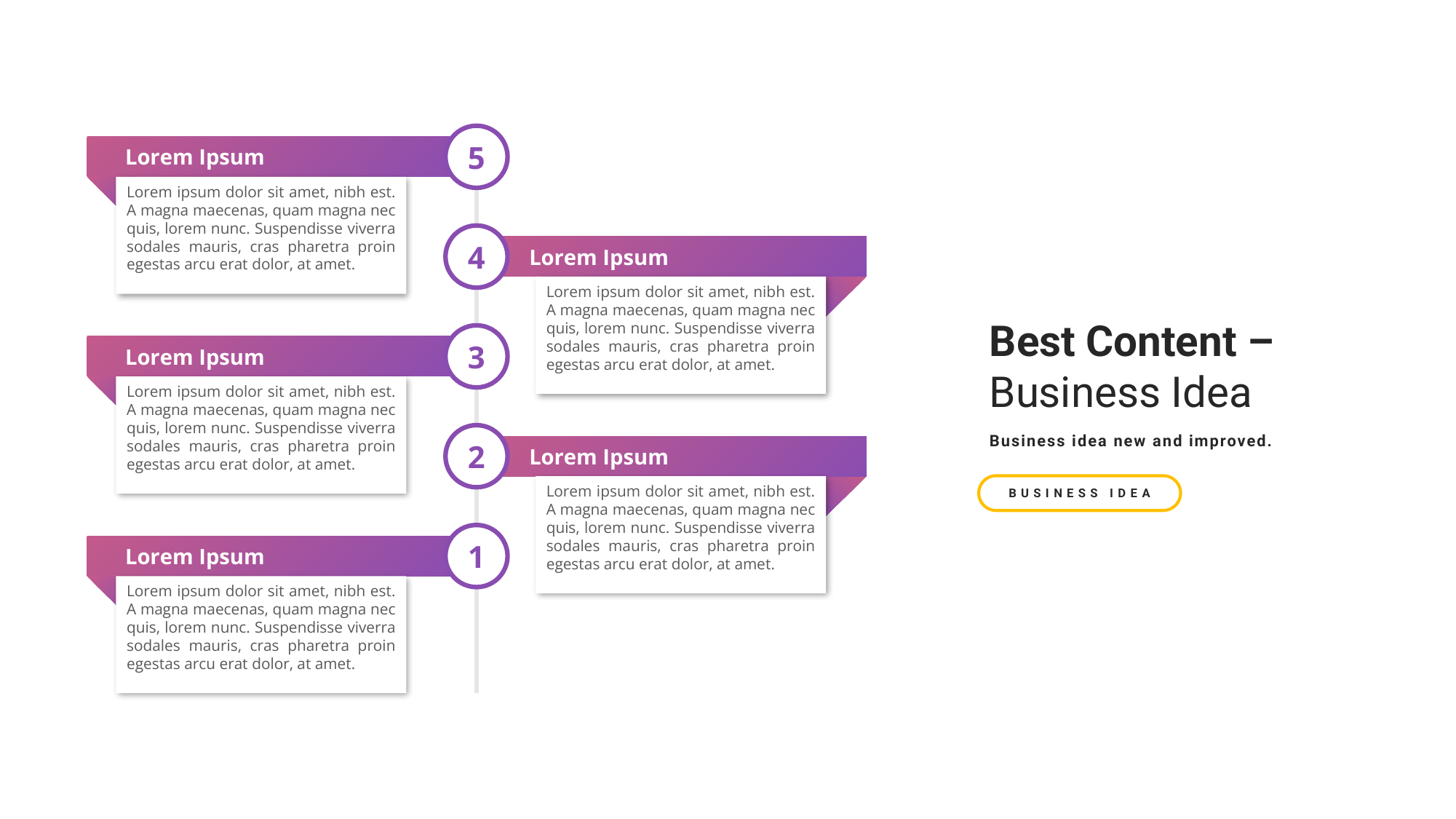

5
Lorem Ipsum

Lorem ipsum dolor sit amet, nibh est. A magna maecenas, quam magna nec quis, lorem nunc. Suspendisse viverra sodales mauris, cras pharetra proin egestas arcu erat dolor, at amet.
4
Lorem Ipsum

Lorem ipsum dolor sit amet, nibh est. A magna maecenas, quam magna nec quis, lorem nunc. Suspendisse viverra sodales mauris, cras pharetra proin egestas arcu erat dolor, at amet.
3
Lorem Ipsum

Lorem ipsum dolor sit amet, nibh est. A magna maecenas, quam magna nec quis, lorem nunc. Suspendisse viverra sodales mauris, cras pharetra proin egestas arcu erat dolor, at amet.
2
Lorem Ipsum

Lorem ipsum dolor sit amet, nibh est. A magna maecenas, quam magna nec quis, lorem nunc. Suspendisse viverra sodales mauris, cras pharetra proin egestas arcu erat dolor, at amet.
1
Lorem Ipsum

Lorem ipsum dolor sit amet, nibh est. A magna maecenas, quam magna nec quis, lorem nunc. Suspendisse viverra sodales mauris, cras pharetra proin egestas arcu erat dolor, at amet.
Best Content –
Business Idea
Business idea new and improved.
BUSINESS IDEA